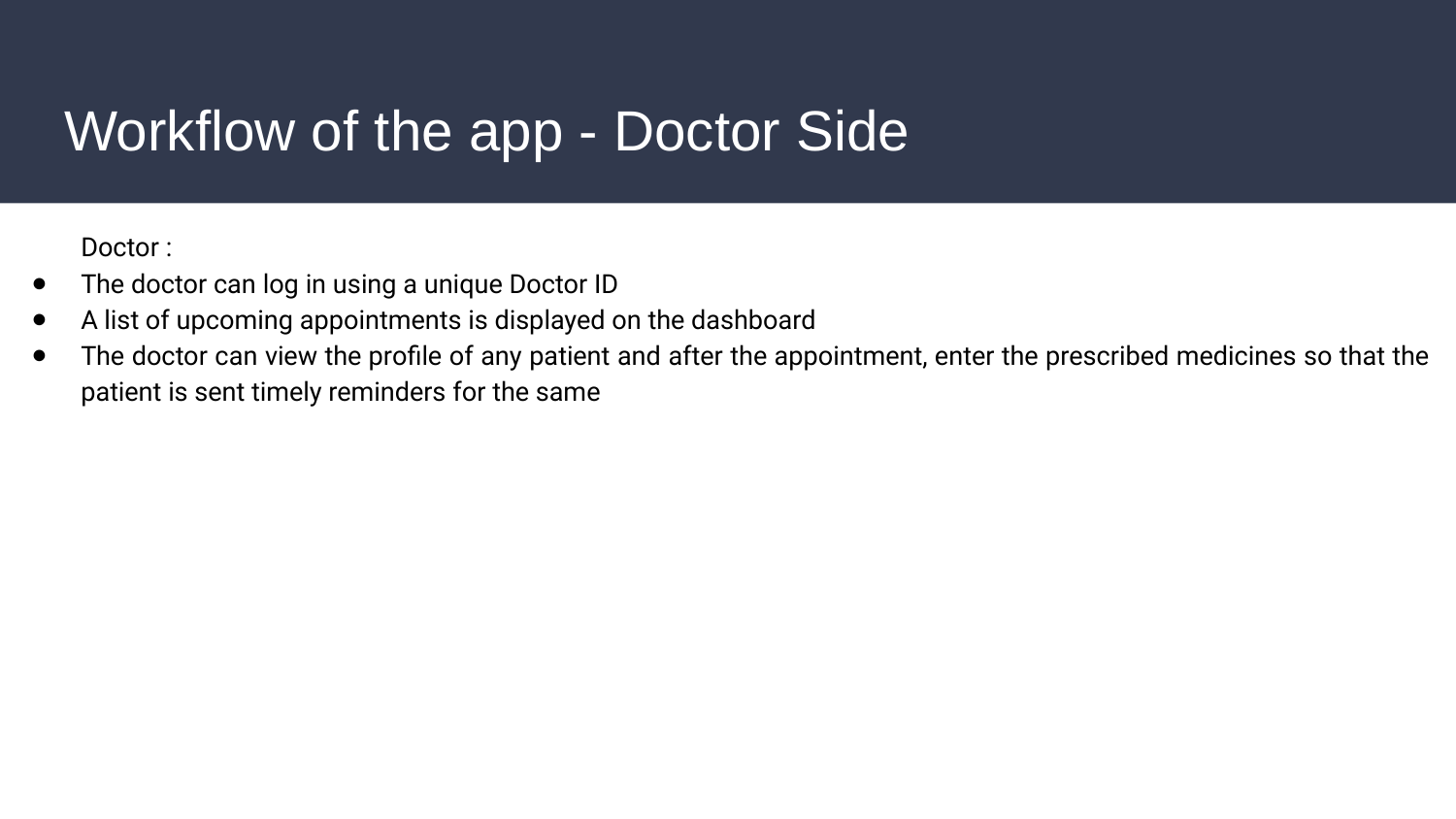

# Workflow of the app - Doctor Side
Doctor :
The doctor can log in using a unique Doctor ID
A list of upcoming appointments is displayed on the dashboard
The doctor can view the profile of any patient and after the appointment, enter the prescribed medicines so that the patient is sent timely reminders for the same